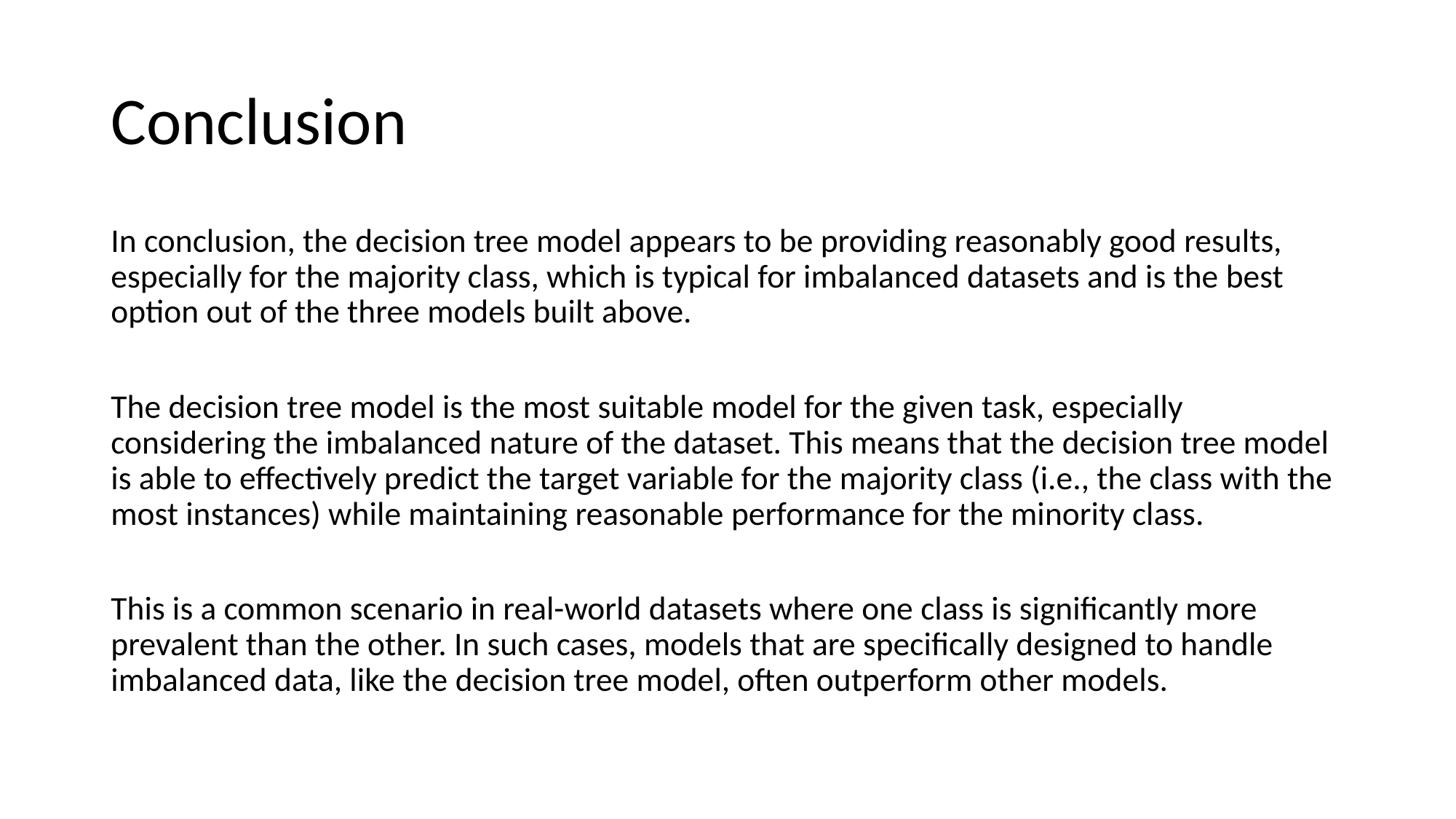

# Conclusion
In conclusion, the decision tree model appears to be providing reasonably good results, especially for the majority class, which is typical for imbalanced datasets and is the best option out of the three models built above.

The decision tree model is the most suitable model for the given task, especially considering the imbalanced nature of the dataset. This means that the decision tree model is able to effectively predict the target variable for the majority class (i.e., the class with the most instances) while maintaining reasonable performance for the minority class.

This is a common scenario in real-world datasets where one class is significantly more prevalent than the other. In such cases, models that are specifically designed to handle imbalanced data, like the decision tree model, often outperform other models.